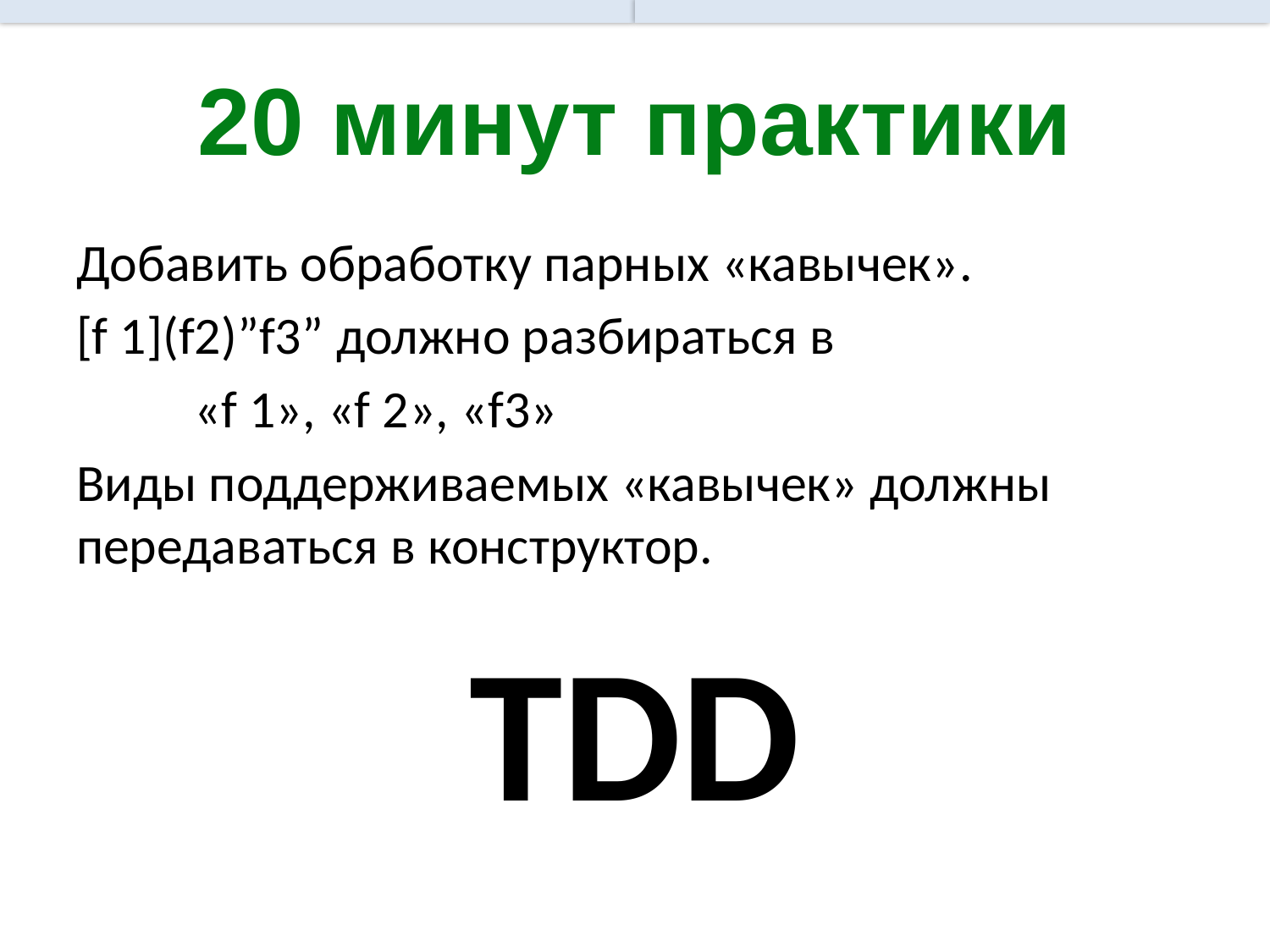

# 20 минут практики
Добавить обработку парных «кавычек».
[f 1](f2)”f3” должно разбираться в
	«f 1», «f 2», «f3»
Виды поддерживаемых «кавычек» должны передаваться в конструктор.
TDD